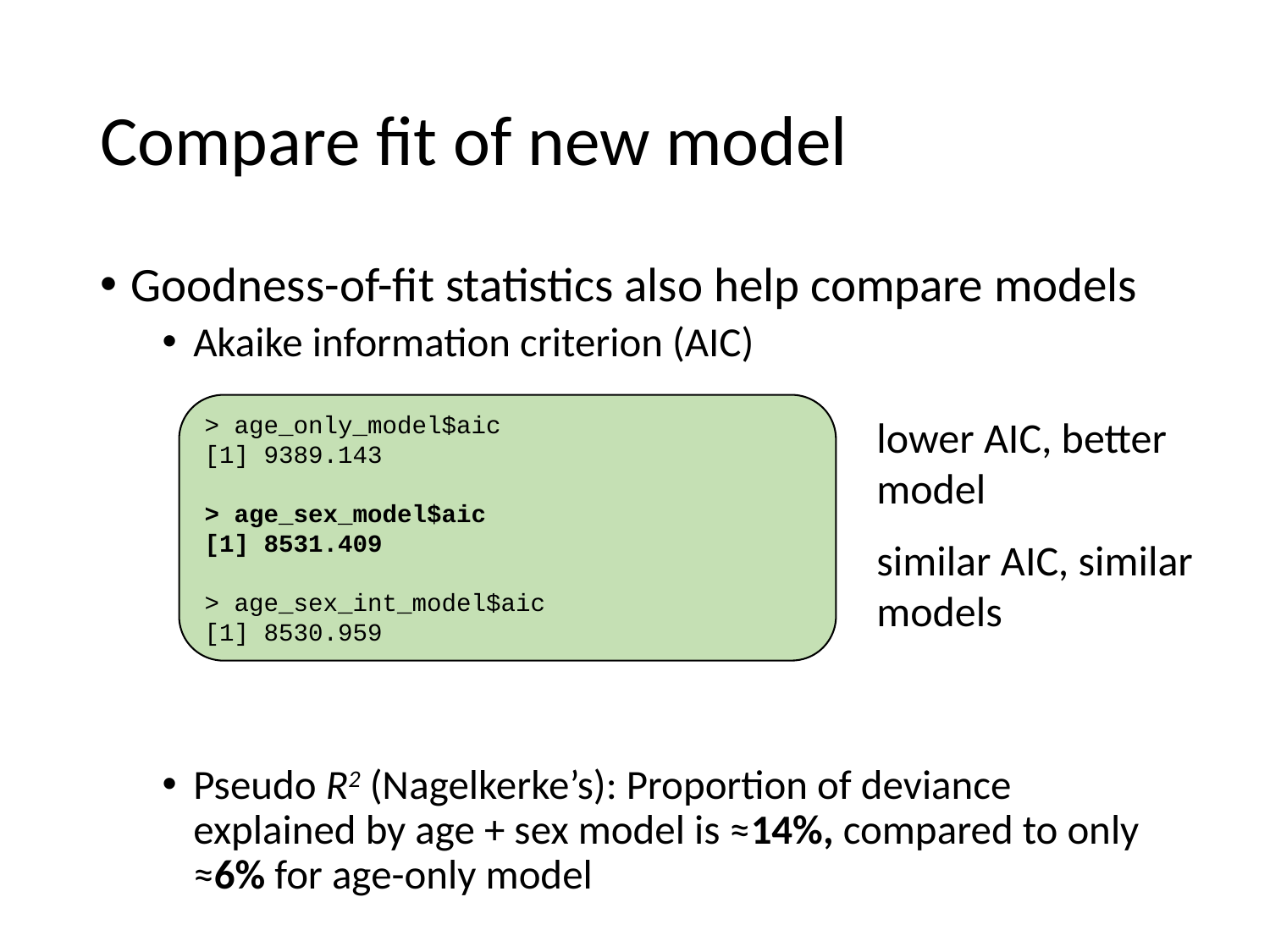

# Compare fit of new model
Goodness-of-fit statistics also help compare models
Akaike information criterion (AIC)

Pseudo R2 (Nagelkerke’s): Proportion of deviance explained by age + sex model is ≈14%, compared to only ≈6% for age-only model
> age_only_model$aic
[1] 9389.143

> age_sex_model$aic
[1] 8531.409

> age_sex_int_model$aic
[1] 8530.959
lower AIC, better model

similar AIC, similar models